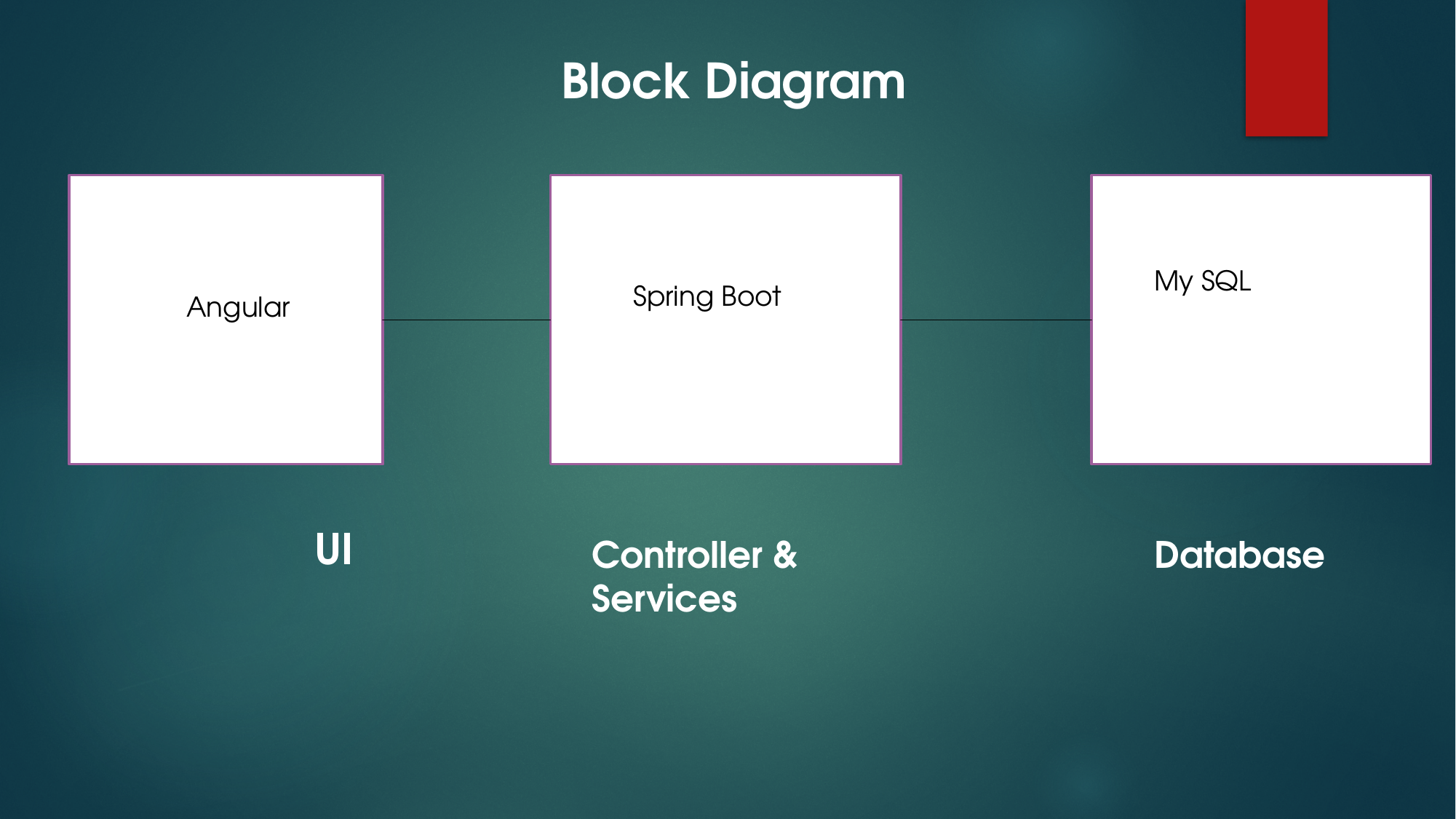

Block Diagram

My SQL
Spring Boot
Angular

UI
Controller & Services
Database